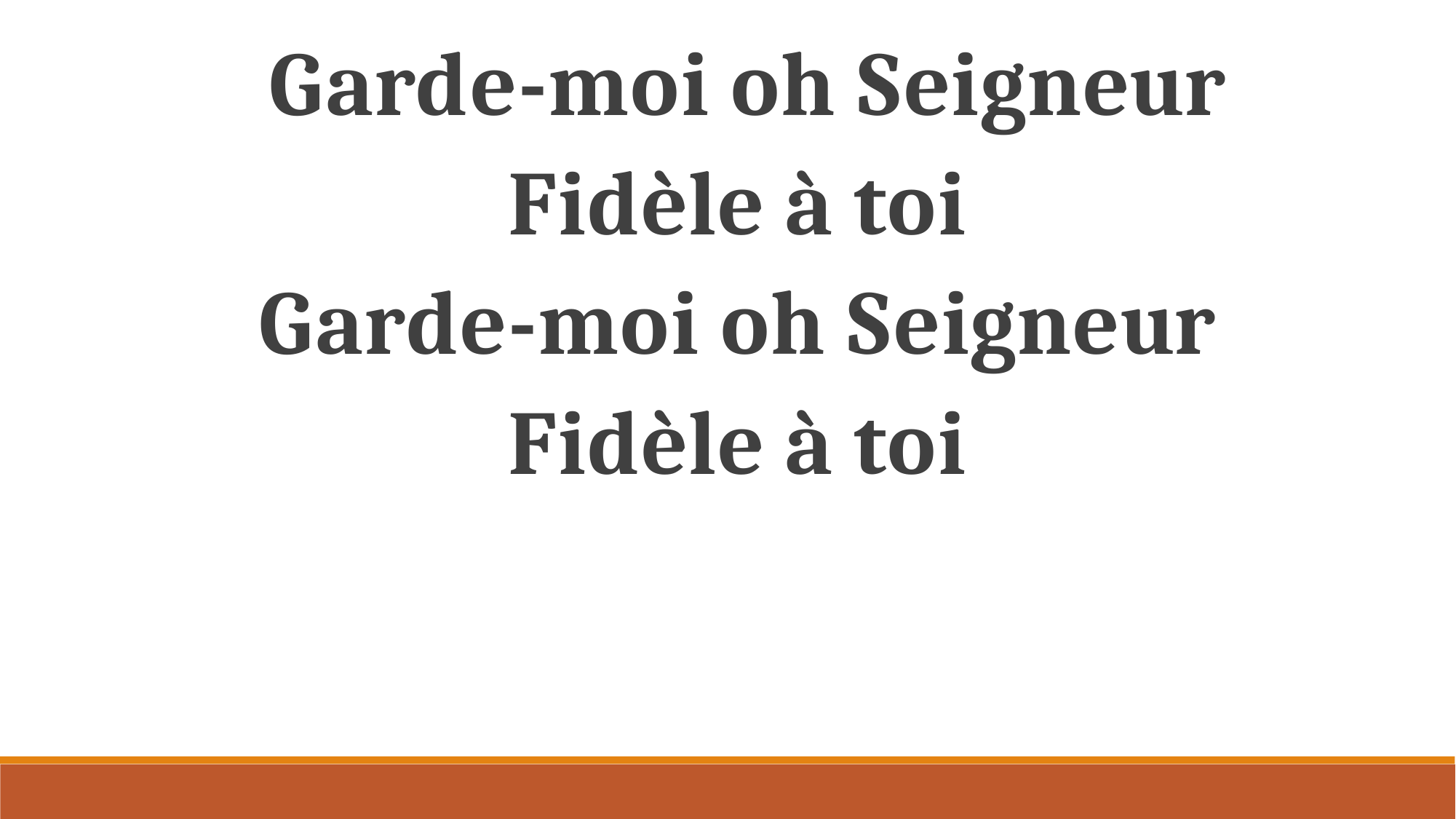

Garde-moi oh Seigneur
Fidèle à toi
Garde-moi oh Seigneur
Fidèle à toi